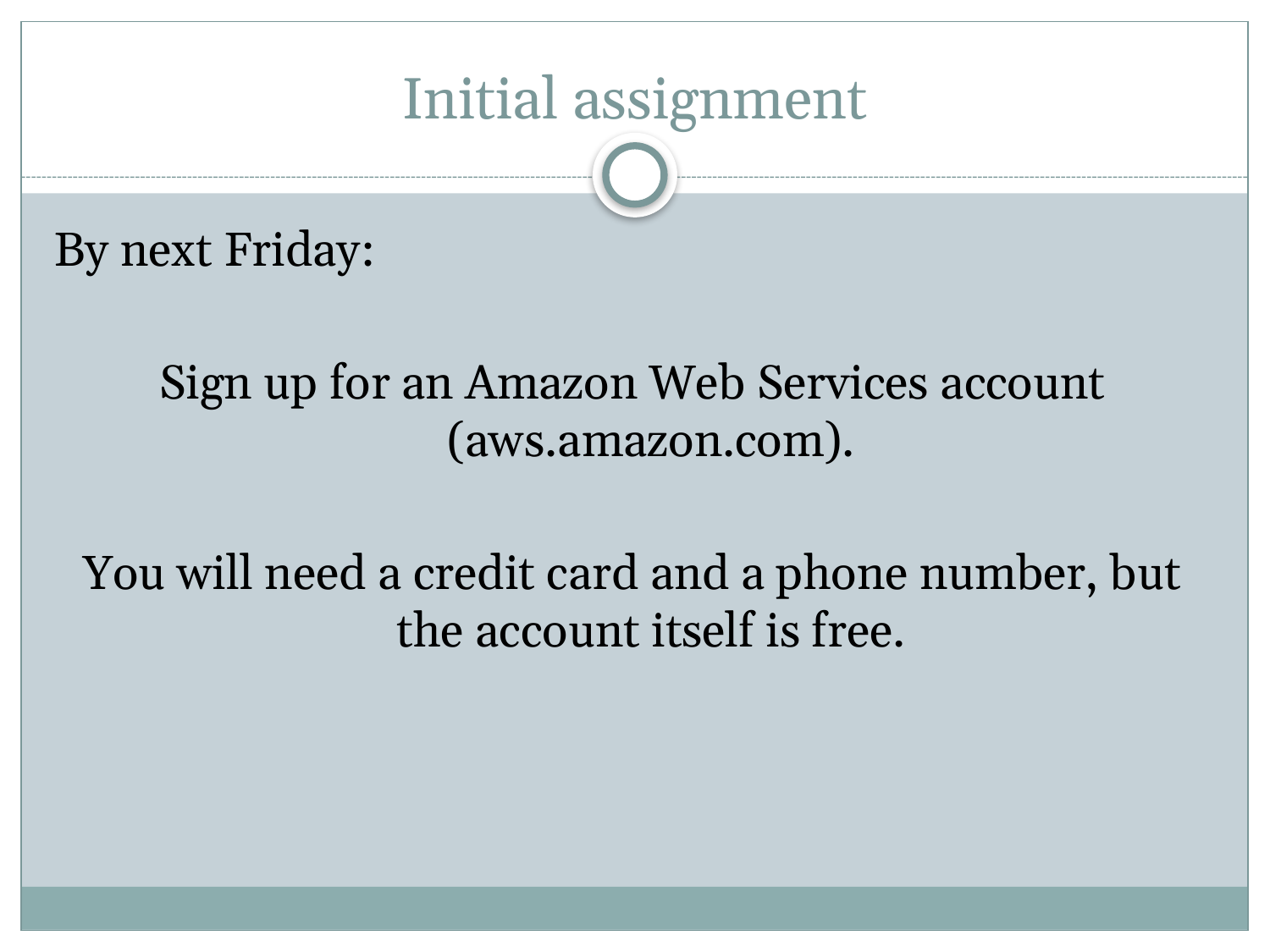

# Initial assignment
By next Friday:

Sign up for an Amazon Web Services account (aws.amazon.com).

You will need a credit card and a phone number, but the account itself is free.